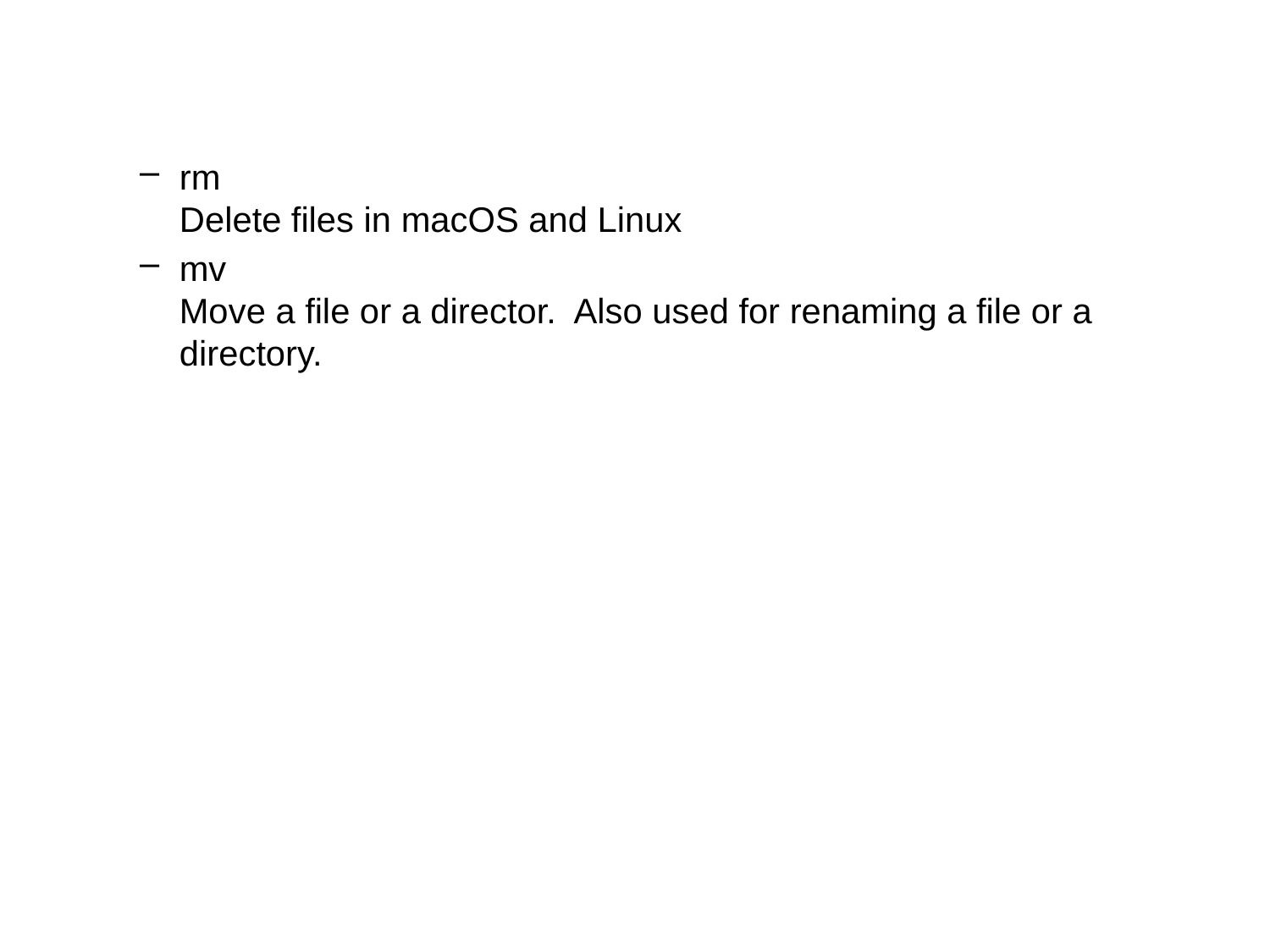

#
rm
Delete files in macOS and Linux
mv
Move a file or a director.  Also used for renaming a file or a directory.